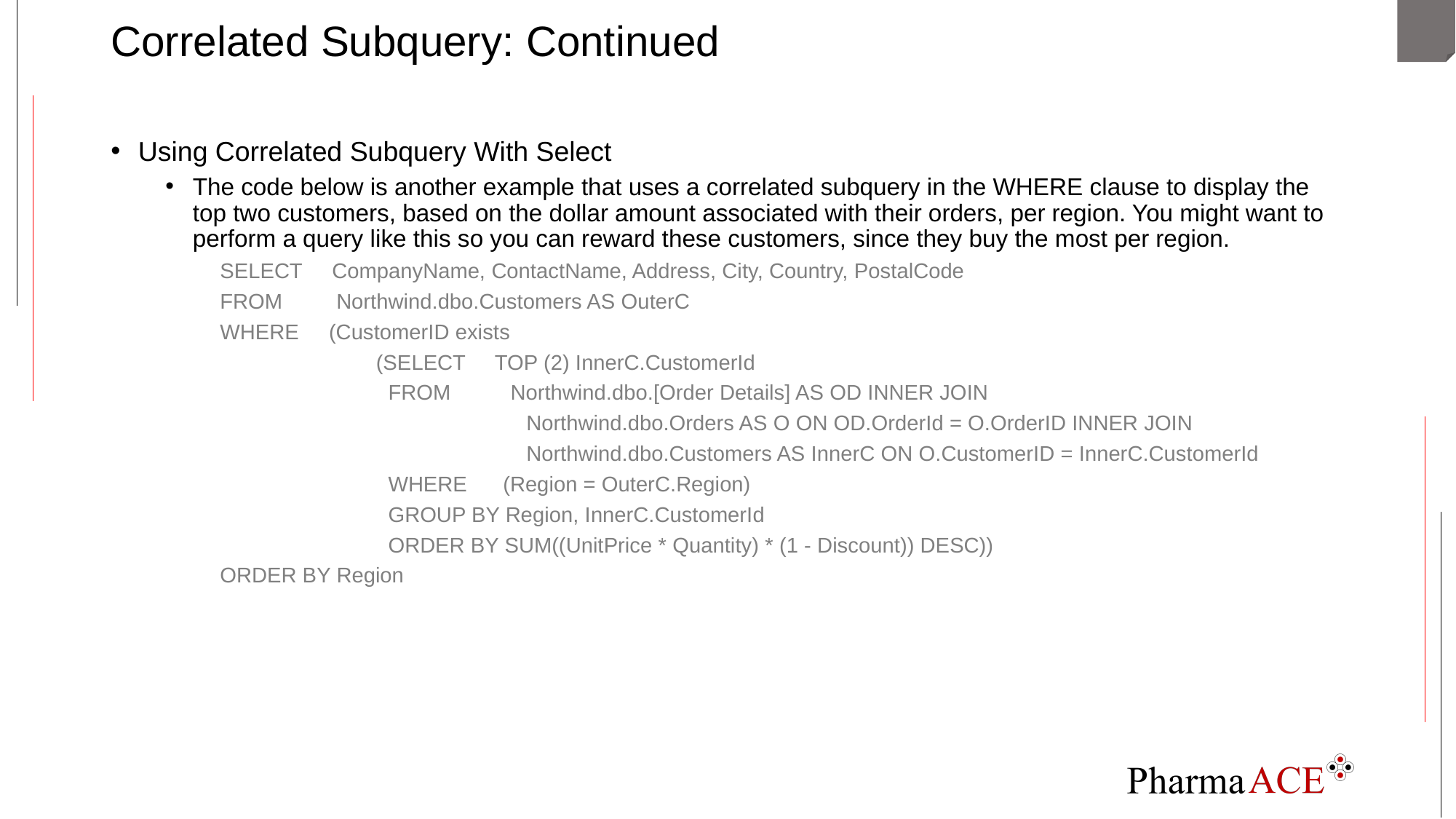

# Correlated Subquery: Continued
Using Correlated Subquery With Select
The code below is another example that uses a correlated subquery in the WHERE clause to display the top two customers, based on the dollar amount associated with their orders, per region. You might want to perform a query like this so you can reward these customers, since they buy the most per region.
SELECT     CompanyName, ContactName, Address, City, Country, PostalCode
FROM         Northwind.dbo.Customers AS OuterC
WHERE     (CustomerID exists
                          (SELECT     TOP (2) InnerC.CustomerId
                            FROM          Northwind.dbo.[Order Details] AS OD INNER JOIN
                                                   Northwind.dbo.Orders AS O ON OD.OrderId = O.OrderID INNER JOIN
                                                   Northwind.dbo.Customers AS InnerC ON O.CustomerID = InnerC.CustomerId
                            WHERE      (Region = OuterC.Region)
                            GROUP BY Region, InnerC.CustomerId
                            ORDER BY SUM((UnitPrice * Quantity) * (1 - Discount)) DESC))
ORDER BY Region